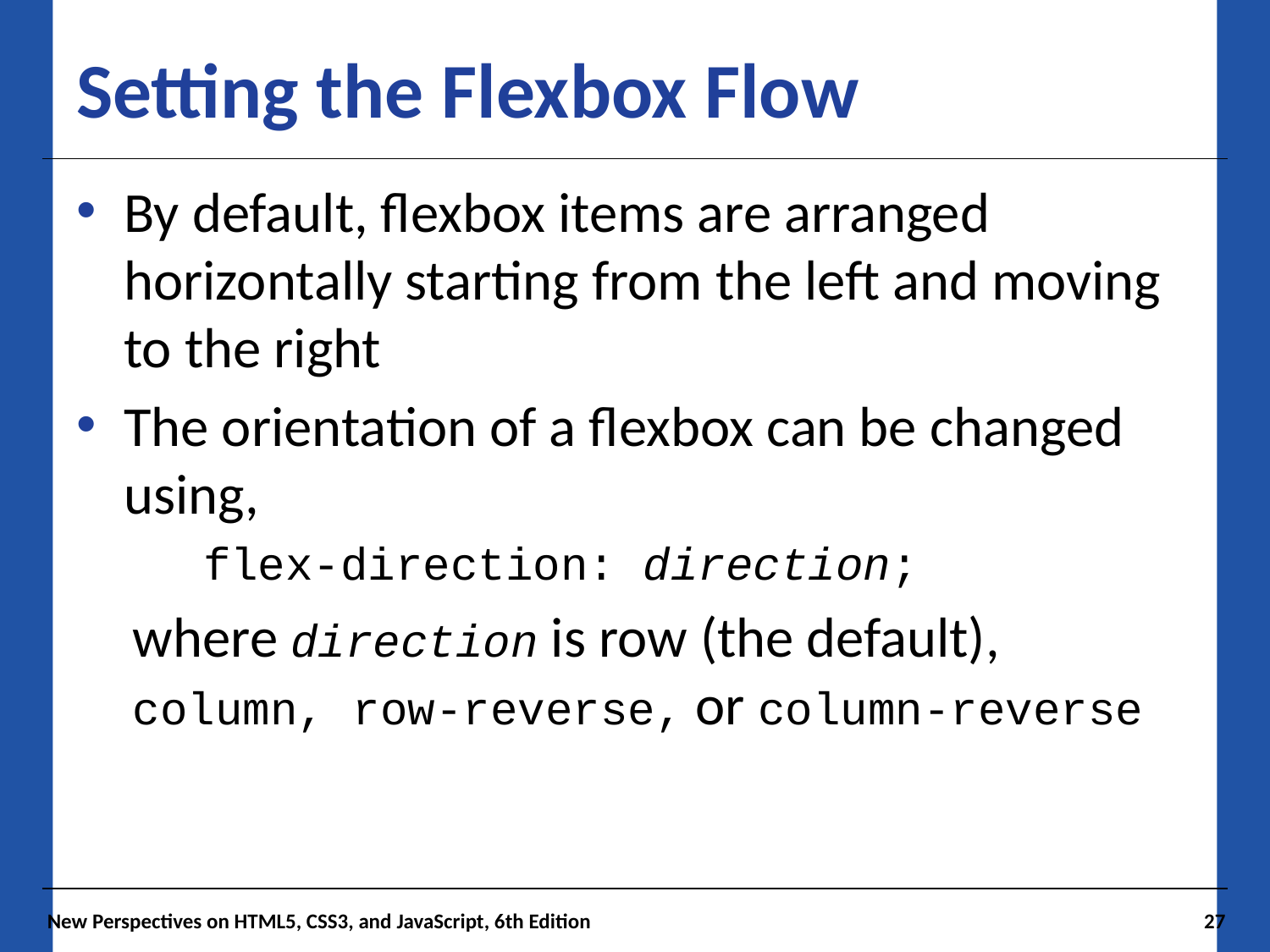

# Setting the Flexbox Flow
By default, flexbox items are arranged horizontally starting from the left and moving to the right
The orientation of a flexbox can be changed using,
flex-direction: direction;
where direction is row (the default), column, row-reverse, or column-reverse
New Perspectives on HTML5, CSS3, and JavaScript, 6th Edition
27